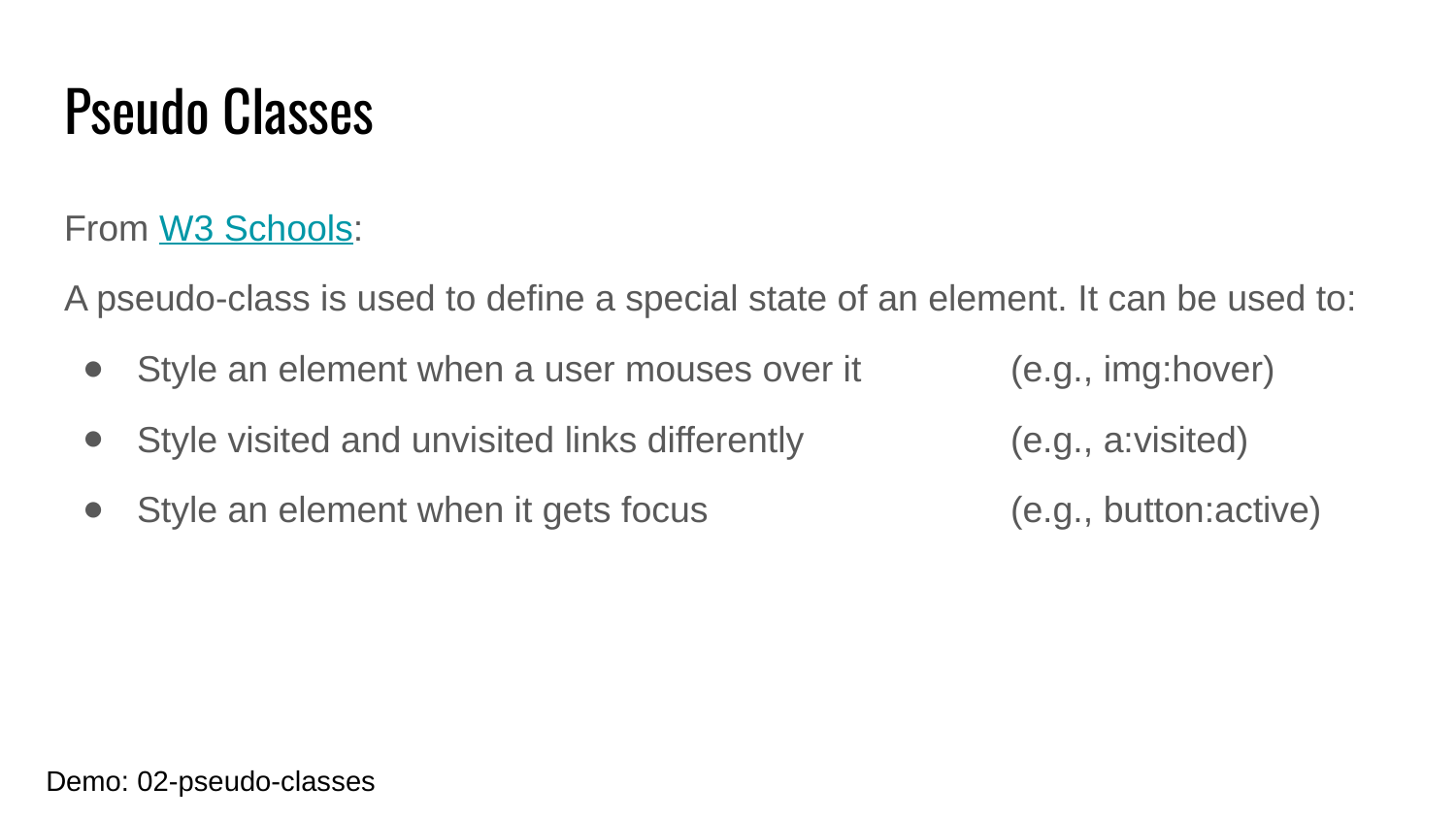

# Pseudo Classes
From W3 Schools:
A pseudo-class is used to define a special state of an element. It can be used to:
Style an element when a user mouses over it   	(e.g., img:hover)
Style visited and unvisited links differently		(e.g., a:visited)
Style an element when it gets focus			(e.g., button:active)
Demo: 02-pseudo-classes